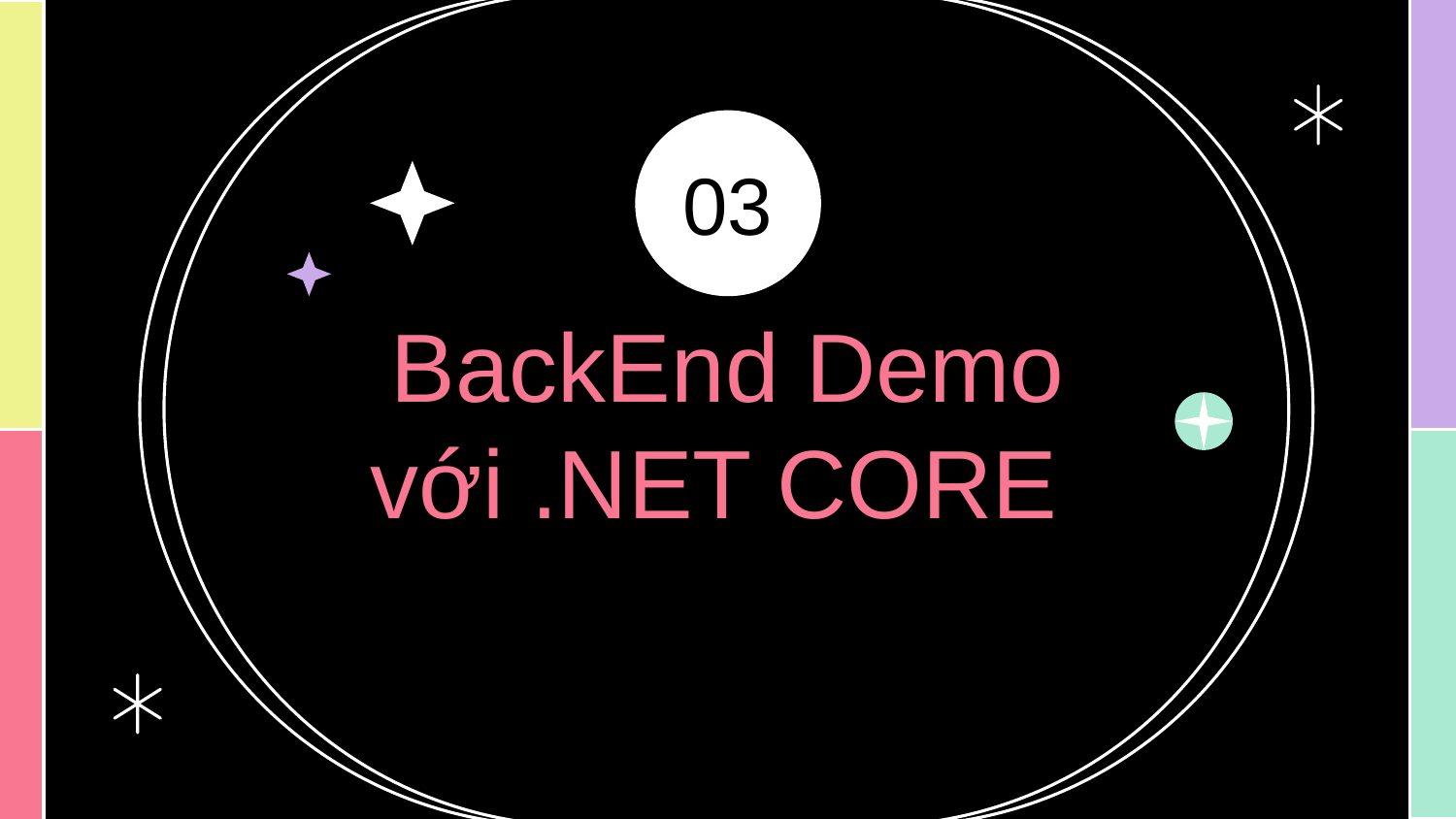

03

# BackEnd Demo với .NET CORE